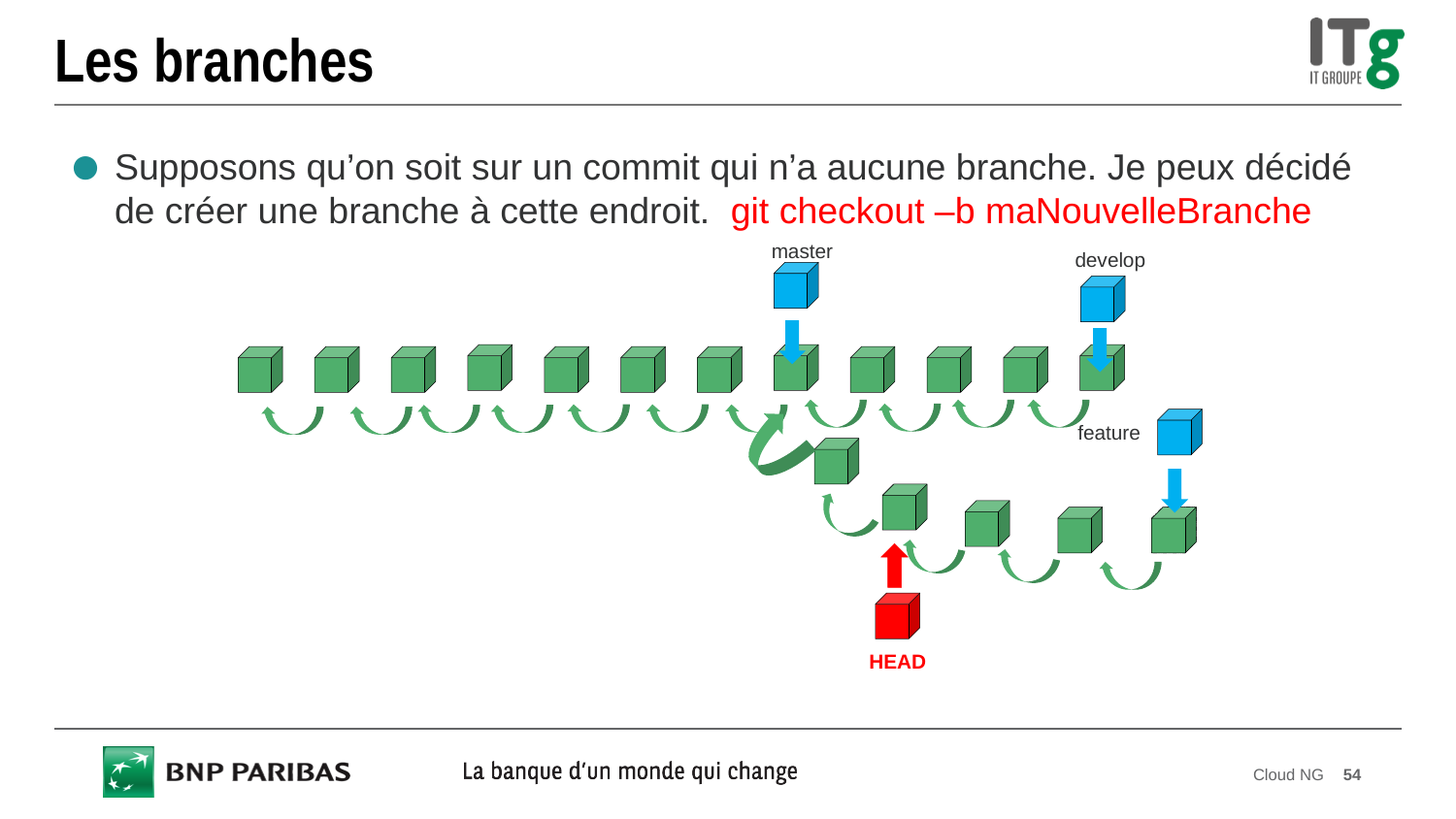

# Les branches
Supposons qu’on soit sur un commit qui n’a aucune branche. Je peux décidé de créer une branche à cette endroit.  git checkout –b maNouvelleBranche
master
develop

feature

HEAD

Cloud NG
54